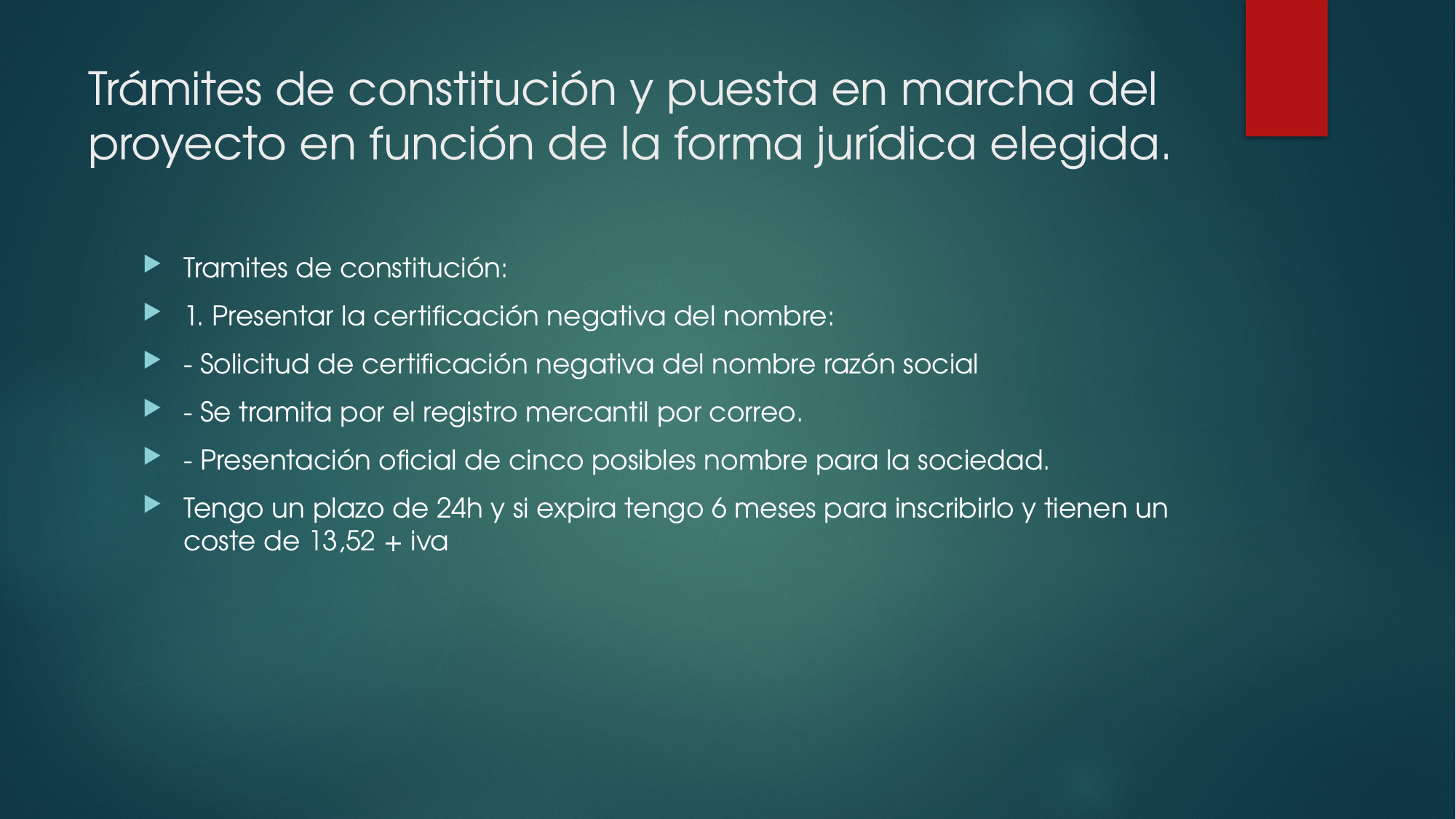

# Trámites de constitución y puesta en marcha del proyecto en función de la forma jurídica elegida.
Tramites de constitución:
1. Presentar la certificación negativa del nombre:
- Solicitud de certificación negativa del nombre razón social
- Se tramita por el registro mercantil por correo.
- Presentación oficial de cinco posibles nombre para la sociedad.
Tengo un plazo de 24h y si expira tengo 6 meses para inscribirlo y tienen un coste de 13,52 + iva